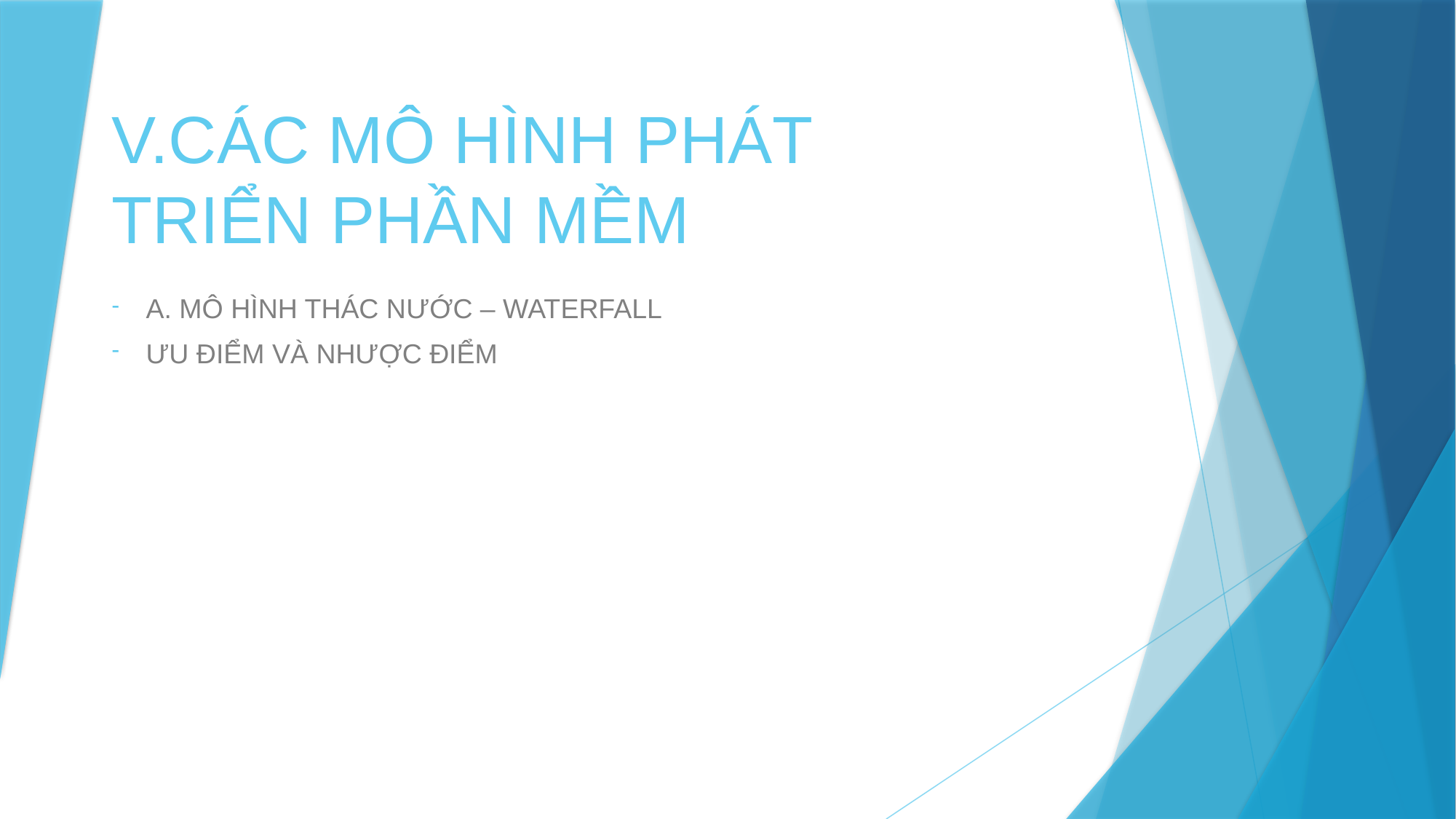

# V.CÁC MÔ HÌNH PHÁT TRIỂN PHẦN MỀM
A. MÔ HÌNH THÁC NƯỚC – WATERFALL
ƯU ĐIỂM VÀ NHƯỢC ĐIỂM